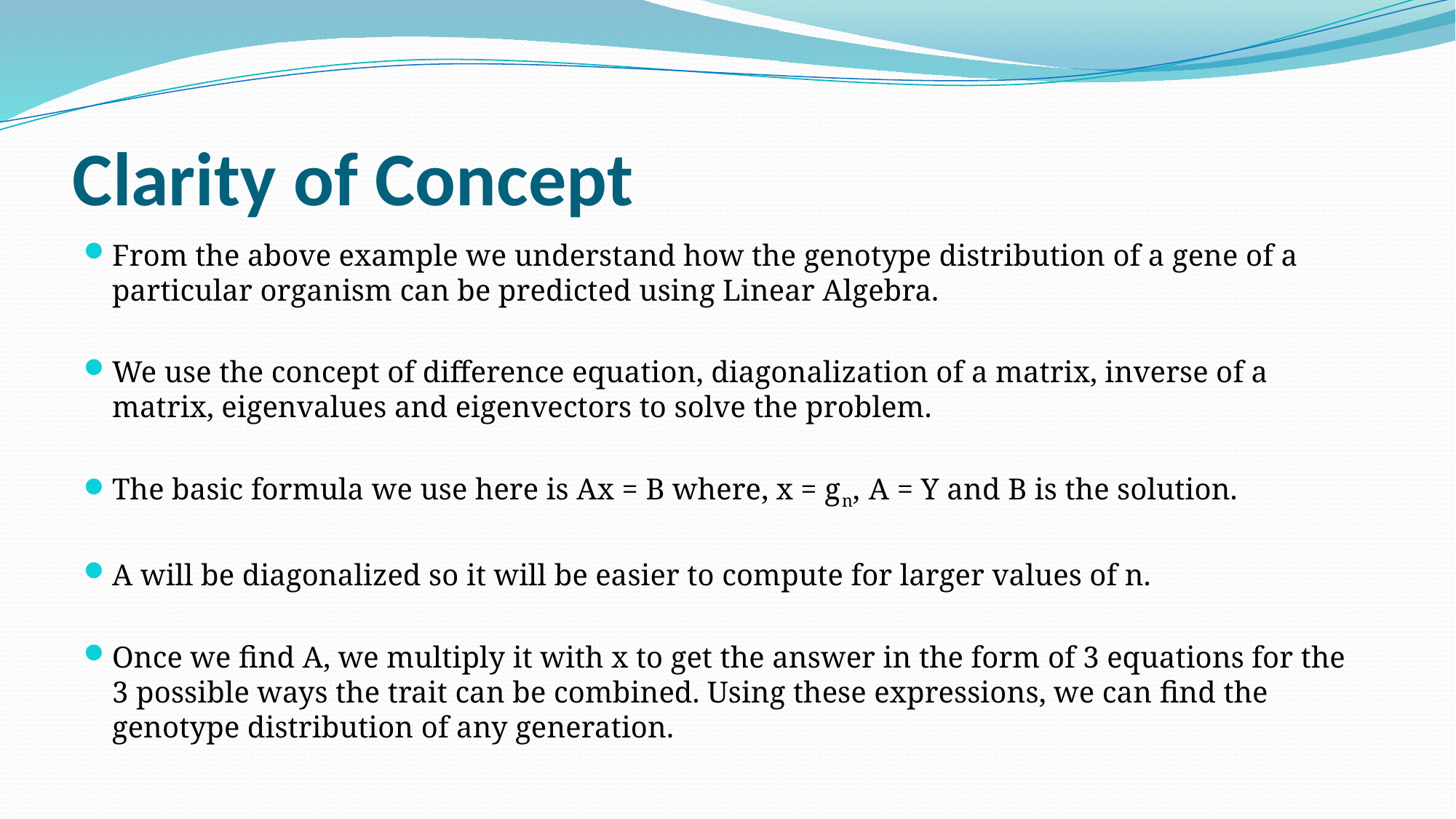

# Clarity of Concept
From the above example we understand how the genotype distribution of a gene of a particular organism can be predicted using Linear Algebra.

We use the concept of difference equation, diagonalization of a matrix, inverse of a matrix, eigenvalues and eigenvectors to solve the problem.

The basic formula we use here is Ax = B where, x = gn,  A = Y and B is the solution.

A will be diagonalized so it will be easier to compute for larger values of n.

Once we find A, we multiply it with x to get the answer in the form of 3 equations for the 3 possible ways the trait can be combined. Using these expressions, we can find the genotype distribution of any generation.